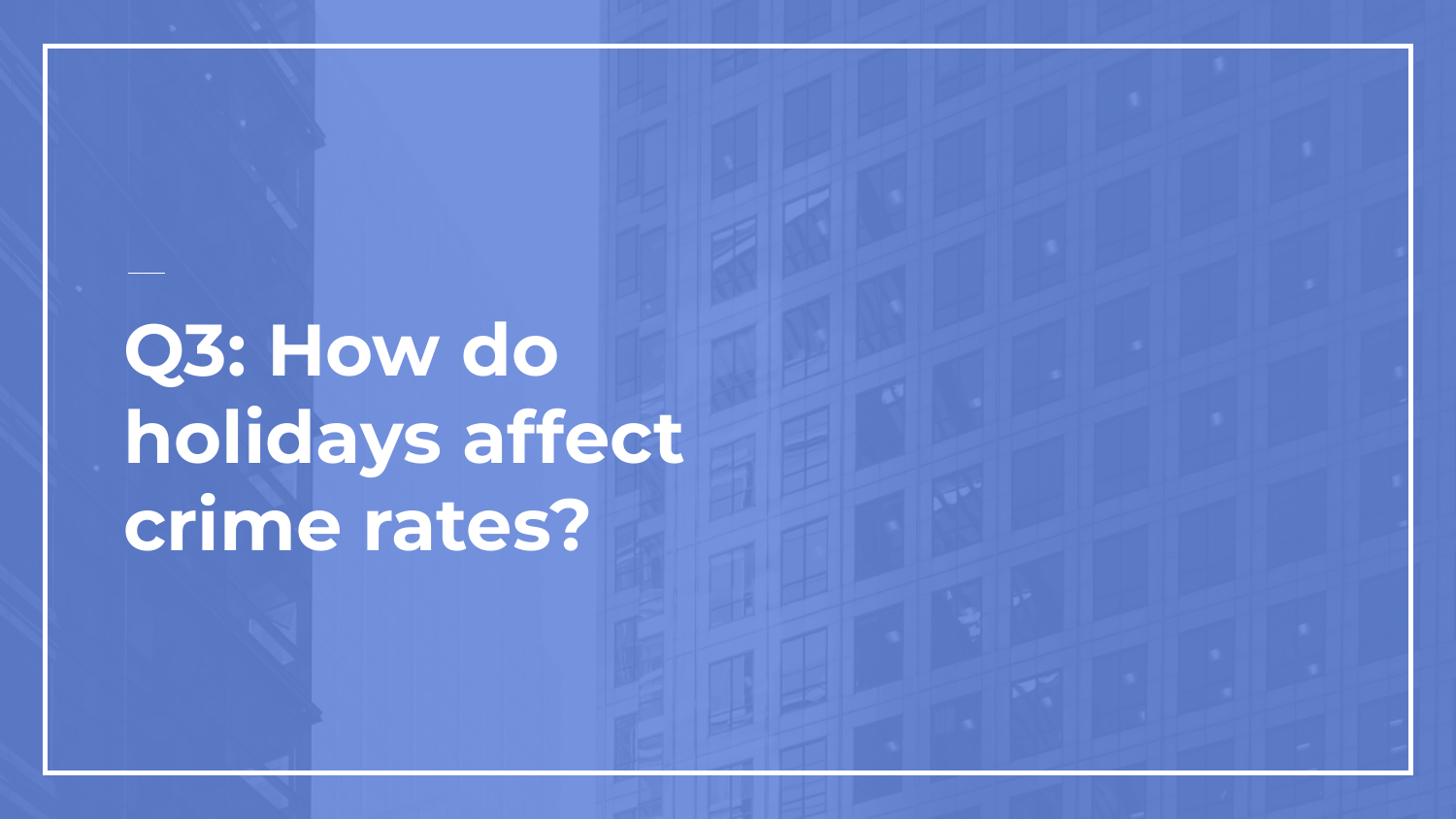

# Q3: How do holidays affect crime rates?